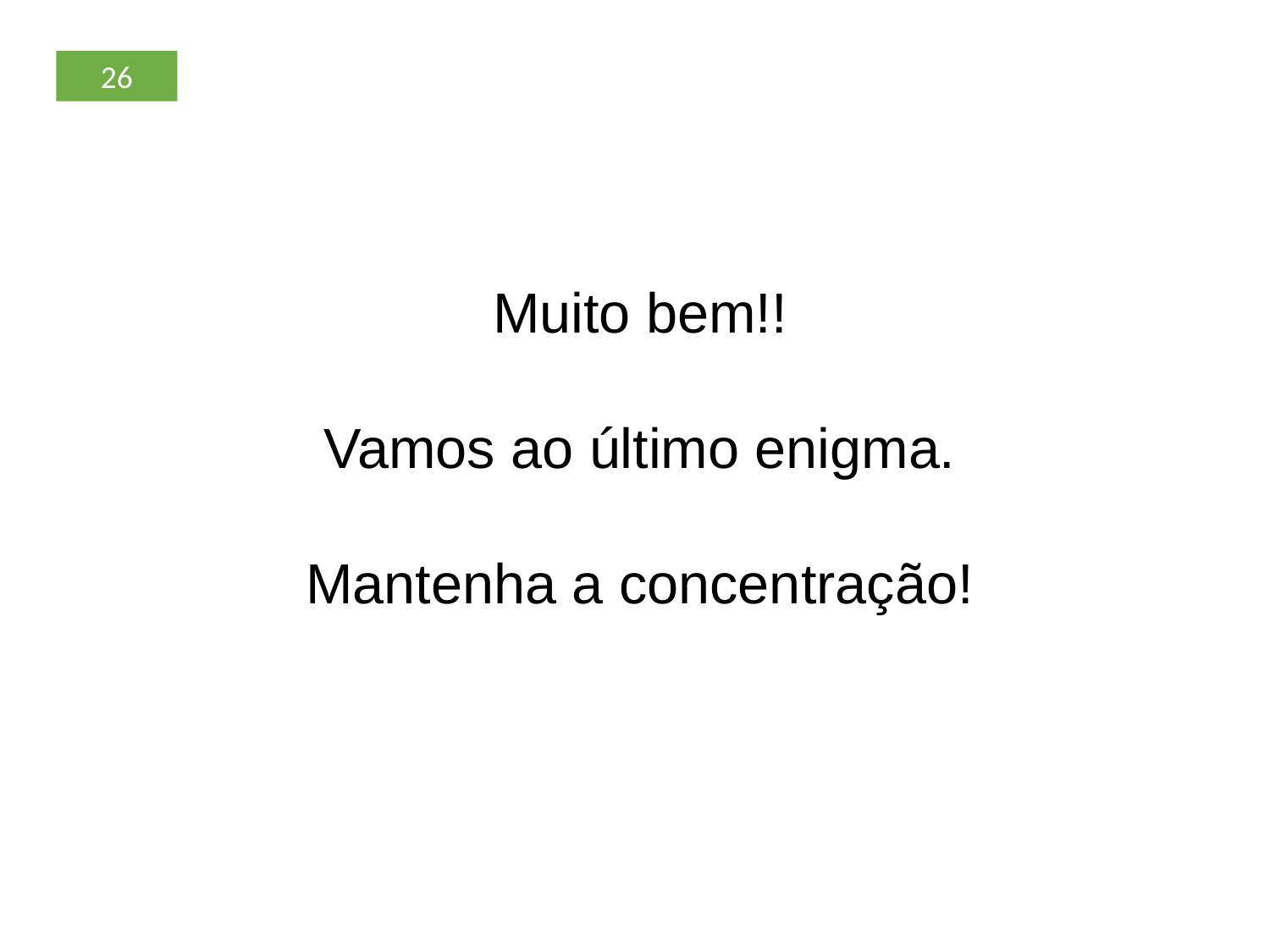

26
Muito bem!!

Vamos ao último enigma.

Mantenha a concentração!